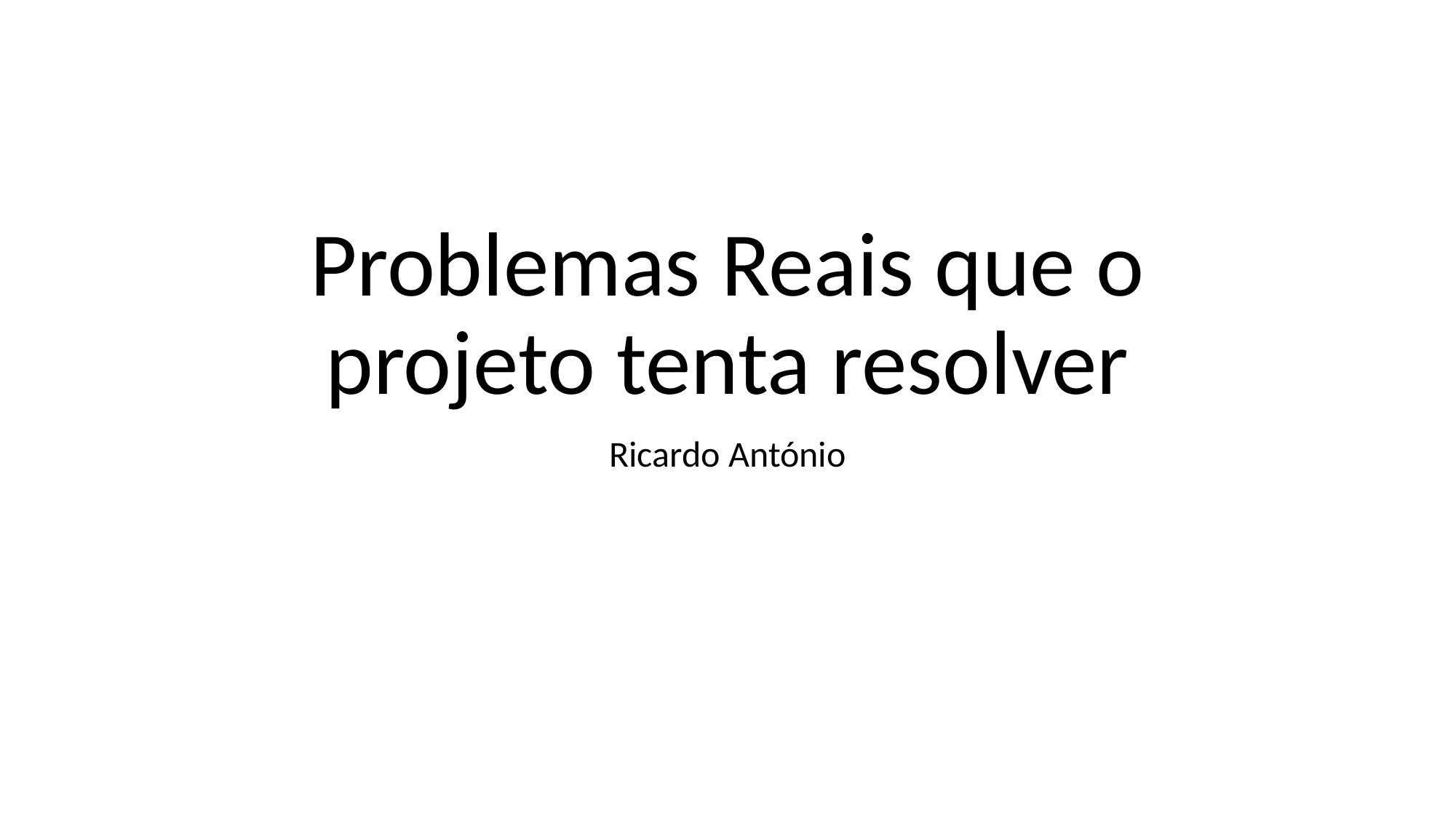

# Problemas Reais que o projeto tenta resolver
Ricardo António